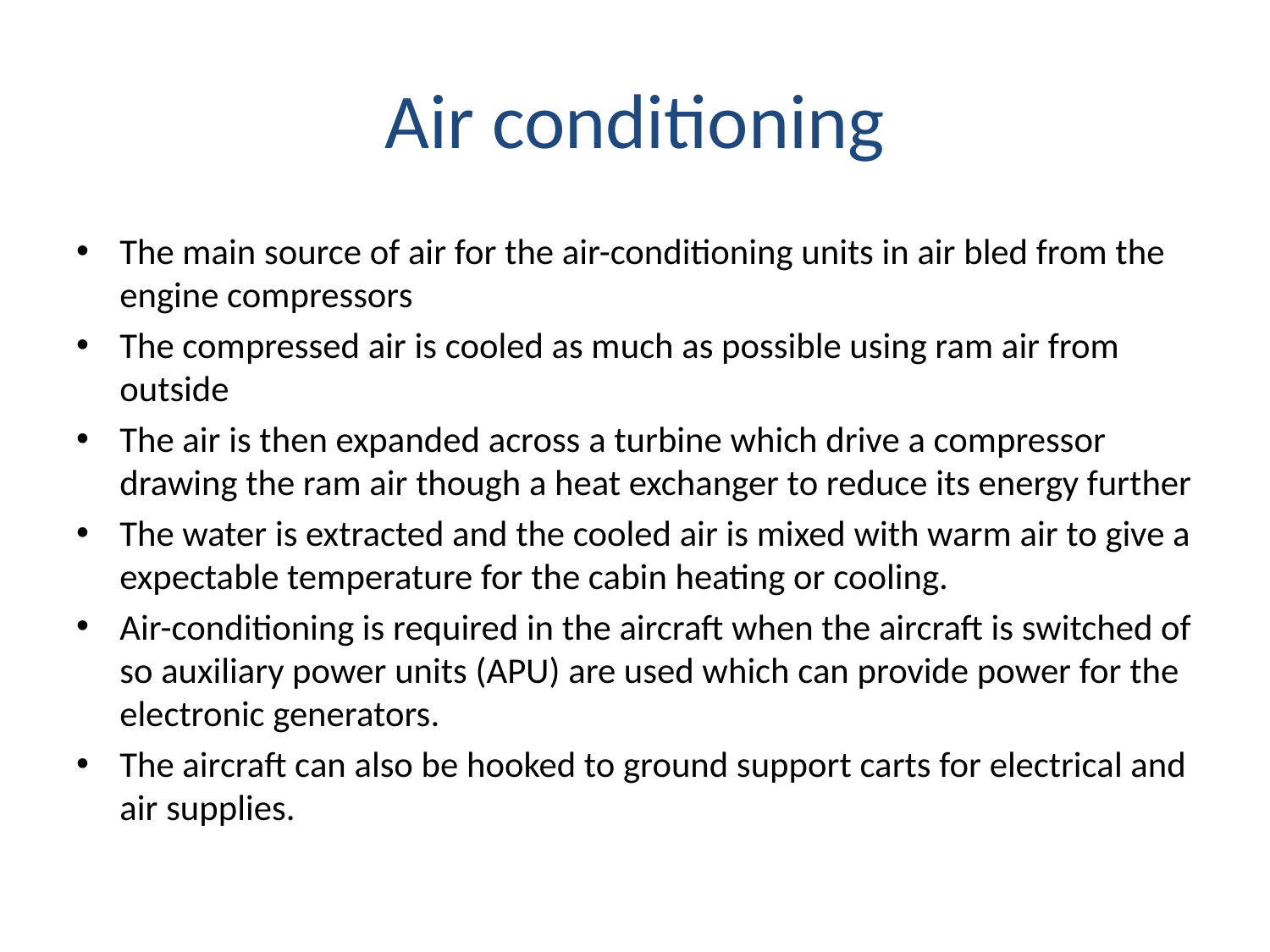

# Air conditioning
The main source of air for the air-conditioning units in air bled from the engine compressors
The compressed air is cooled as much as possible using ram air from outside
The air is then expanded across a turbine which drive a compressor drawing the ram air though a heat exchanger to reduce its energy further
The water is extracted and the cooled air is mixed with warm air to give a expectable temperature for the cabin heating or cooling.
Air-conditioning is required in the aircraft when the aircraft is switched of so auxiliary power units (APU) are used which can provide power for the electronic generators.
The aircraft can also be hooked to ground support carts for electrical and air supplies.